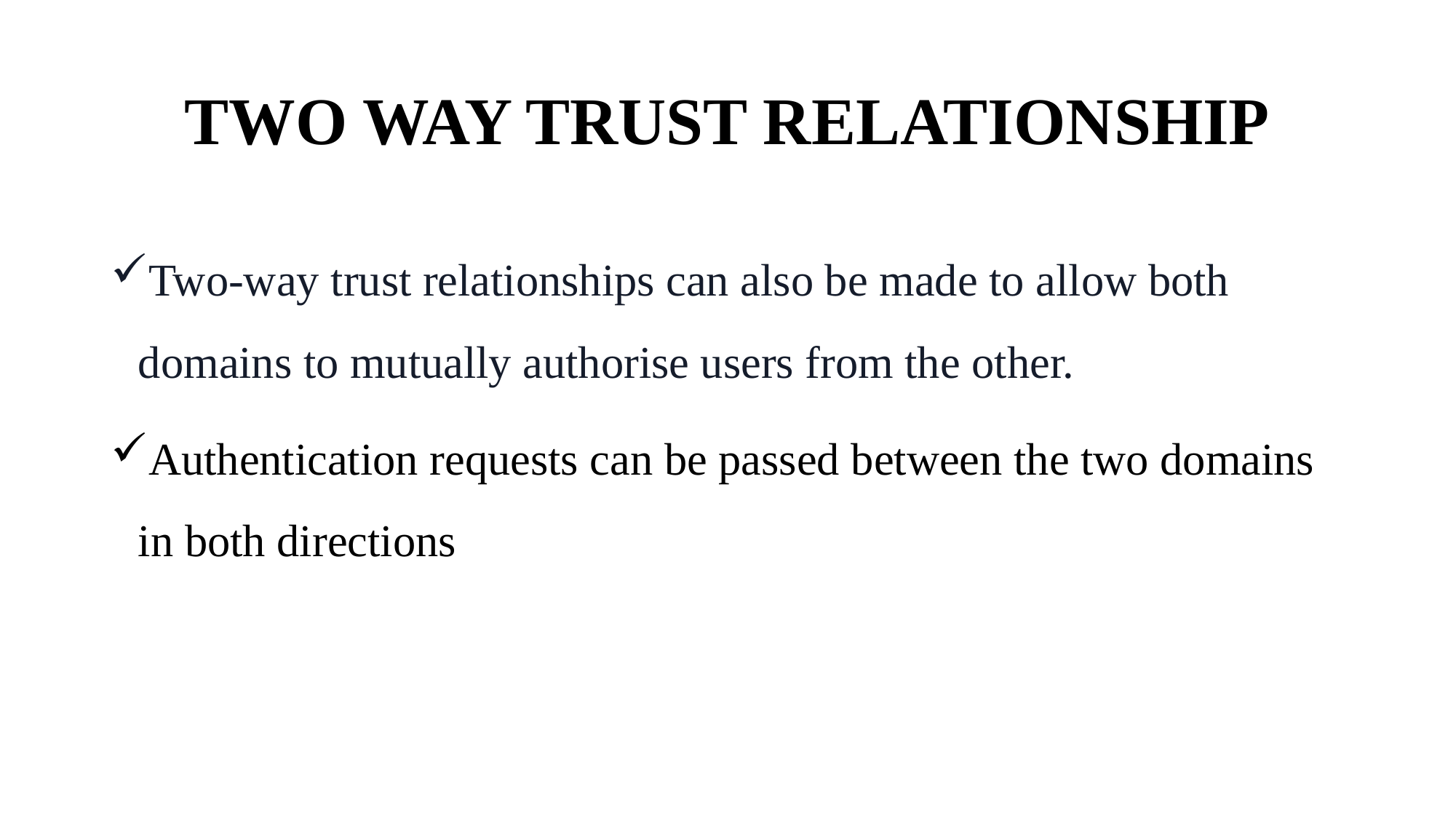

# TWO WAY TRUST RELATIONSHIP
Two-way trust relationships can also be made to allow both domains to mutually authorise users from the other.
Authentication requests can be passed between the two domains in both directions